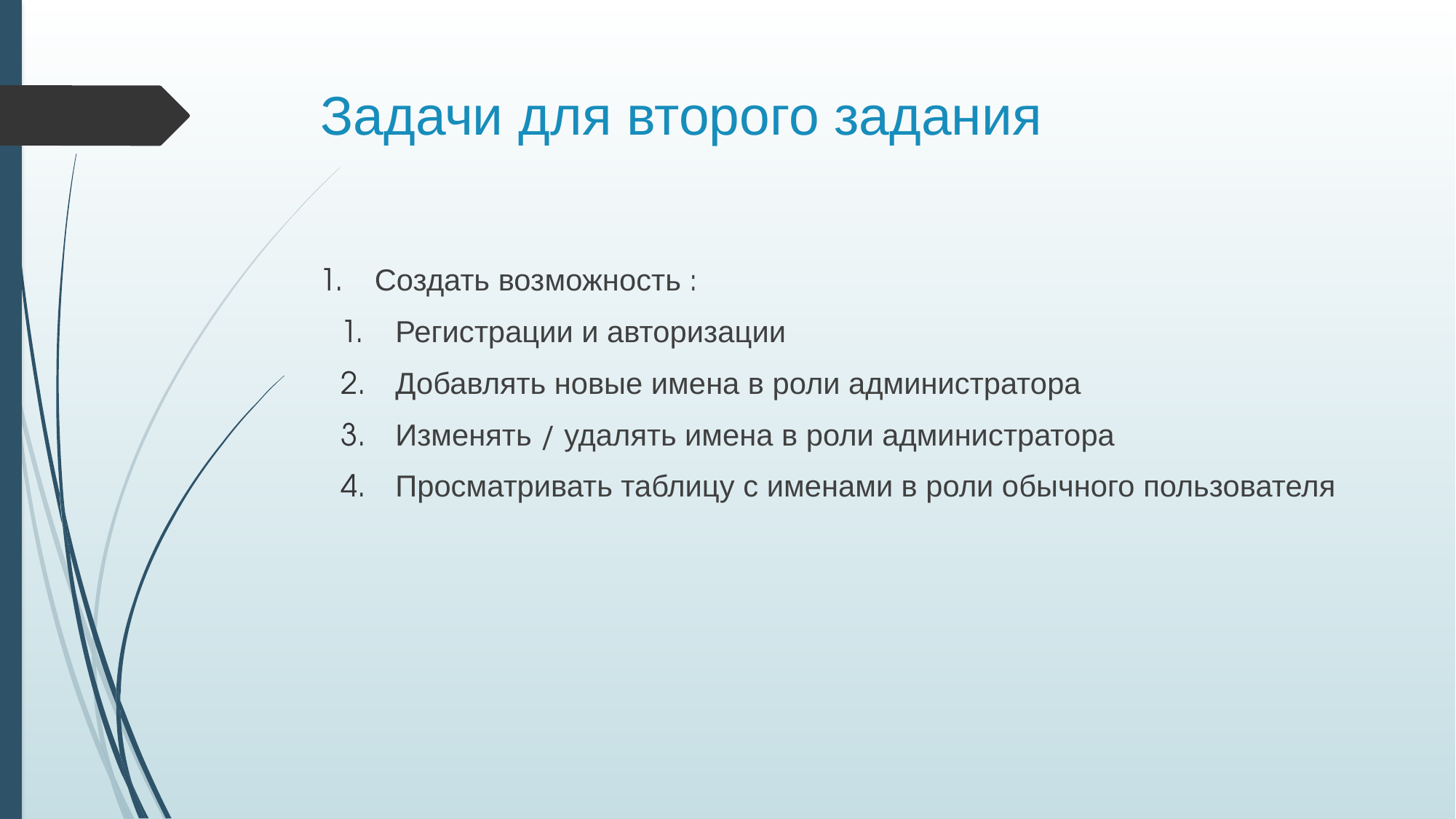

# Задачи для второго задания
Создать возможность :
Регистрации и авторизации
Добавлять новые имена в роли администратора
Изменять / удалять имена в роли администратора
Просматривать таблицу с именами в роли обычного пользователя